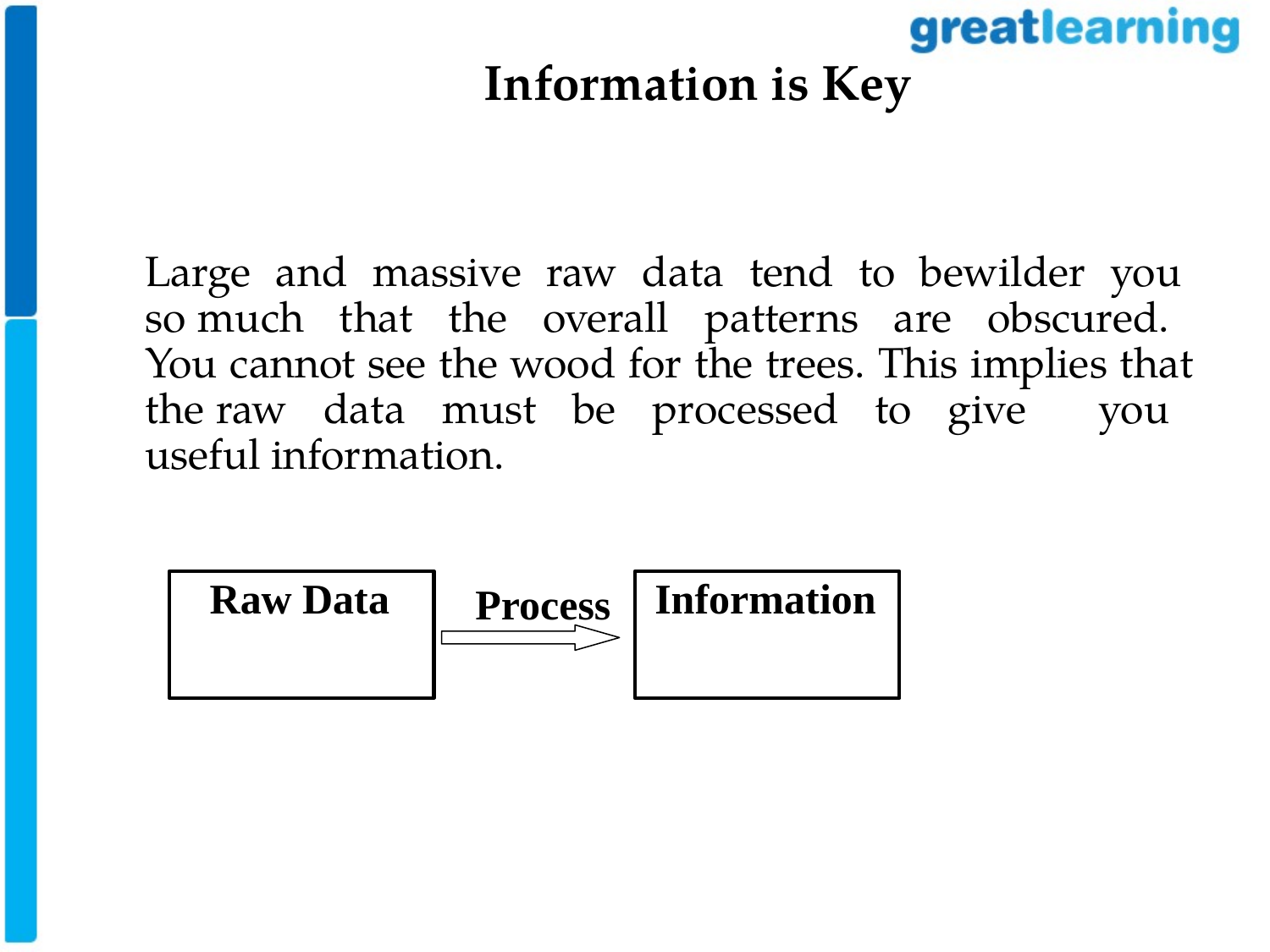

# Information is Key
Large  and  massive  raw  data  tend  to  bewilder  you  so much   that   the   overall   patterns   are   obscured.   You cannot see the wood for the trees. This implies that the raw   data   must   be   processed   to   give      you   useful information.
Raw Data
Information
Process